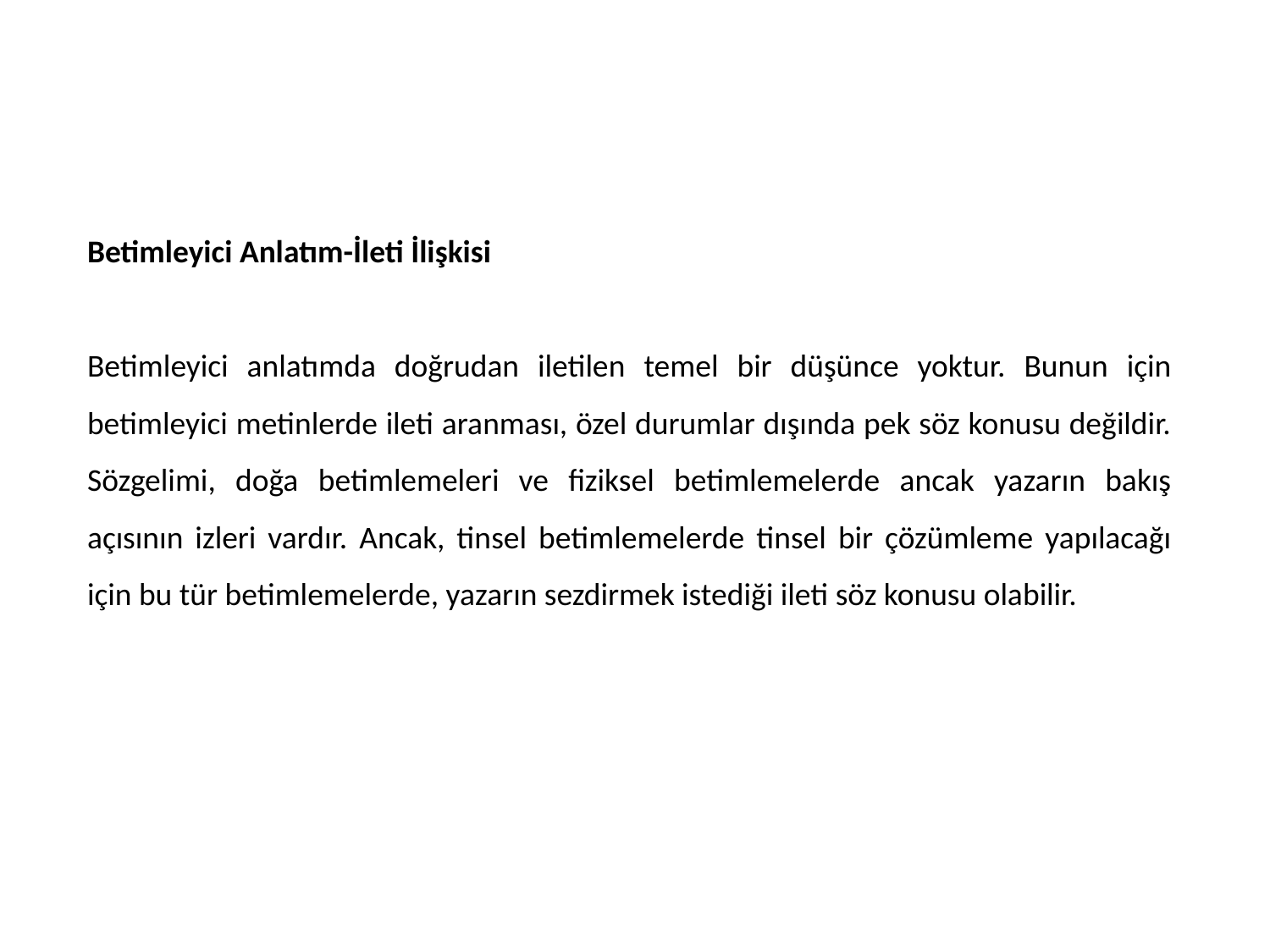

Betimleyici Anlatım-İleti İlişkisi

Betimleyici anlatımda doğrudan iletilen temel bir düşünce yoktur. Bunun için betimleyici metinlerde ileti aranması, özel durumlar dışında pek söz konusu değildir. Sözgelimi, doğa betimlemeleri ve fiziksel betimlemelerde ancak yazarın bakış açısının izleri vardır. Ancak, tinsel betimlemelerde tinsel bir çözümleme yapılacağı için bu tür betimlemelerde, yazarın sezdirmek istediği ileti söz konusu olabilir.